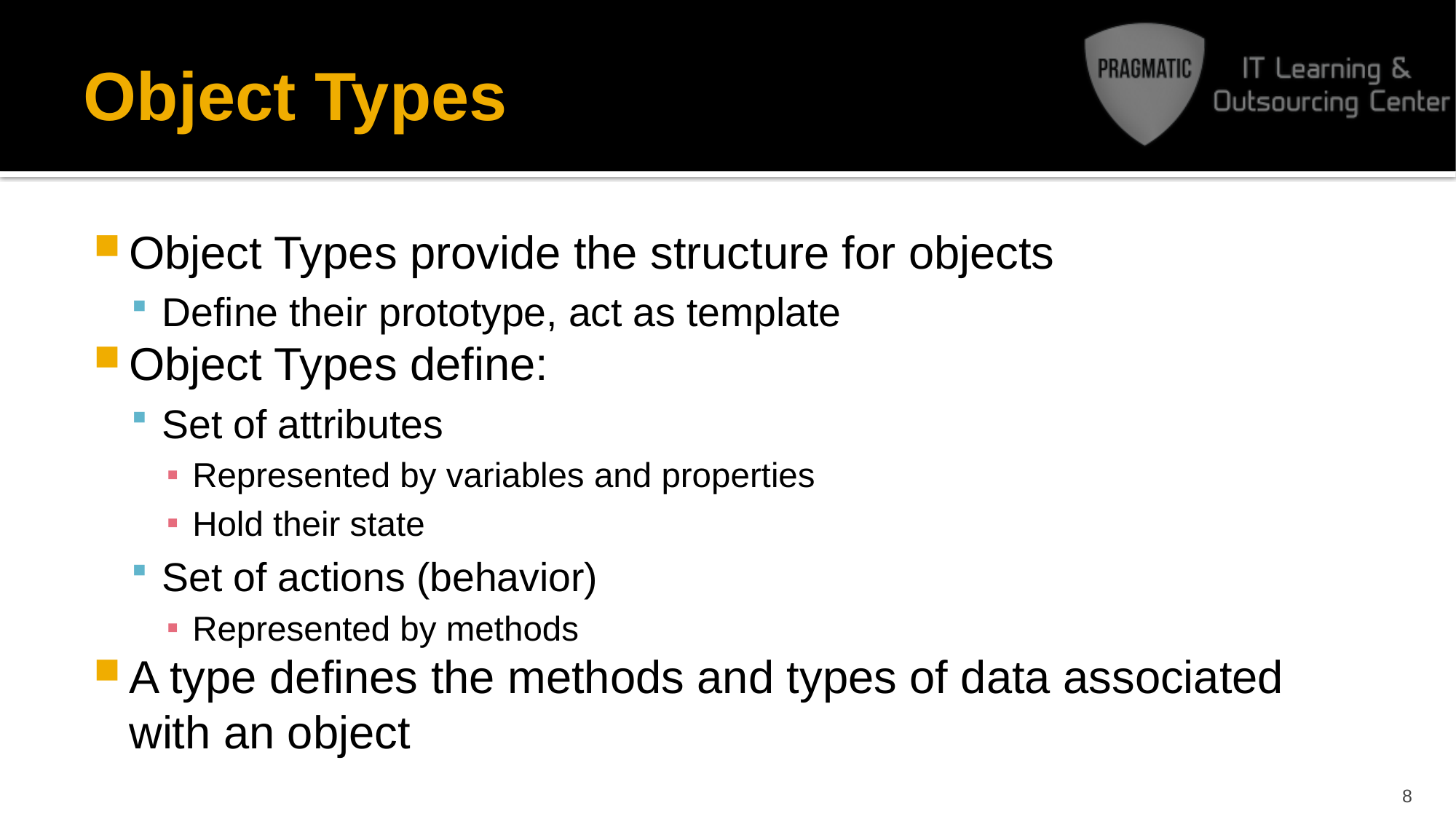

# Object Types
Object Types provide the structure for objects
Define their prototype, act as template
Object Types define:
Set of attributes
Represented by variables and properties
Hold their state
Set of actions (behavior)
Represented by methods
A type defines the methods and types of data associated with an object

8